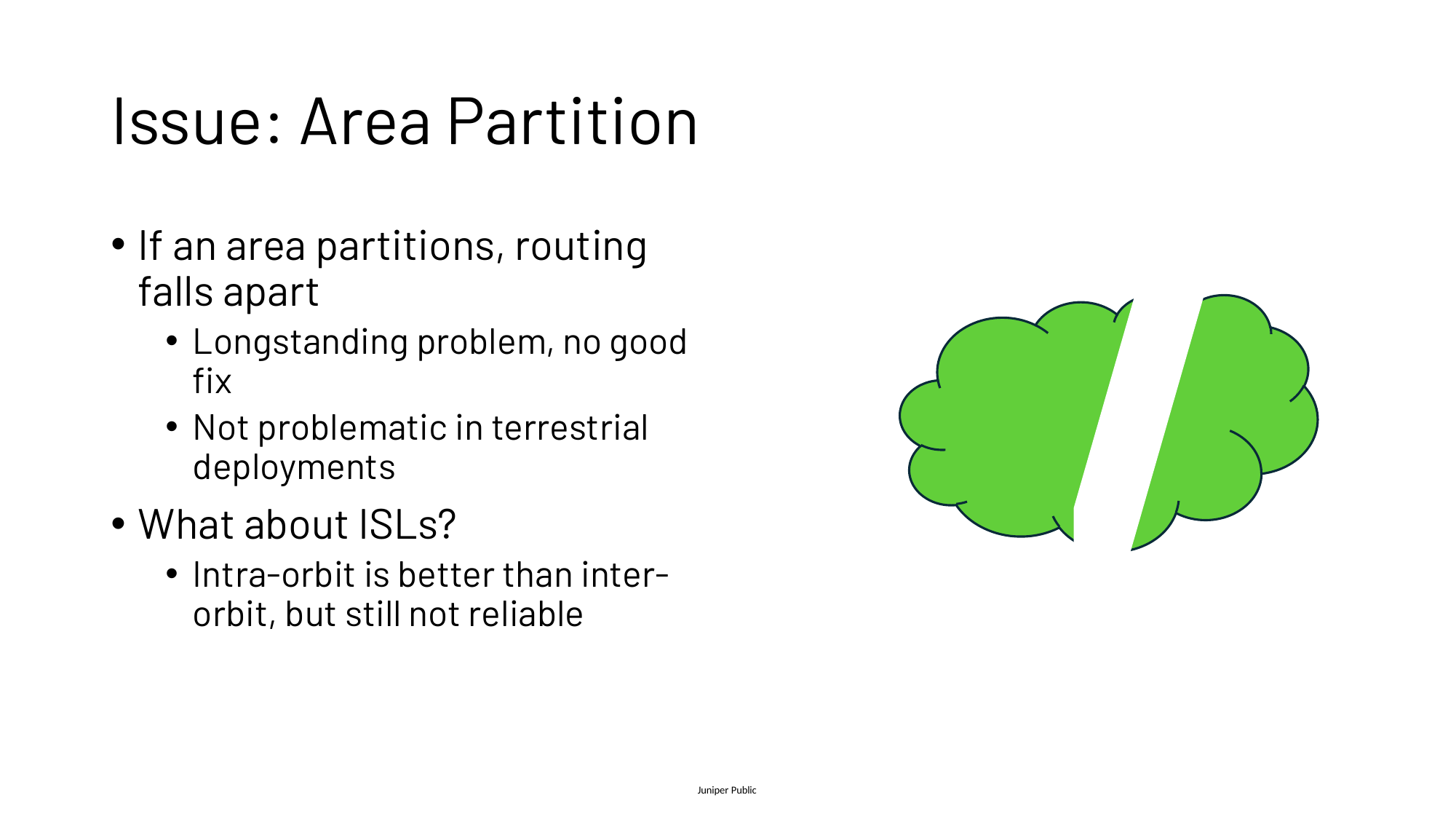

# Issue: Area Partition
If an area partitions, routing falls apart
Longstanding problem, no good fix
Not problematic in terrestrial deployments
What about ISLs?
Intra-orbit is better than inter-orbit, but still not reliable